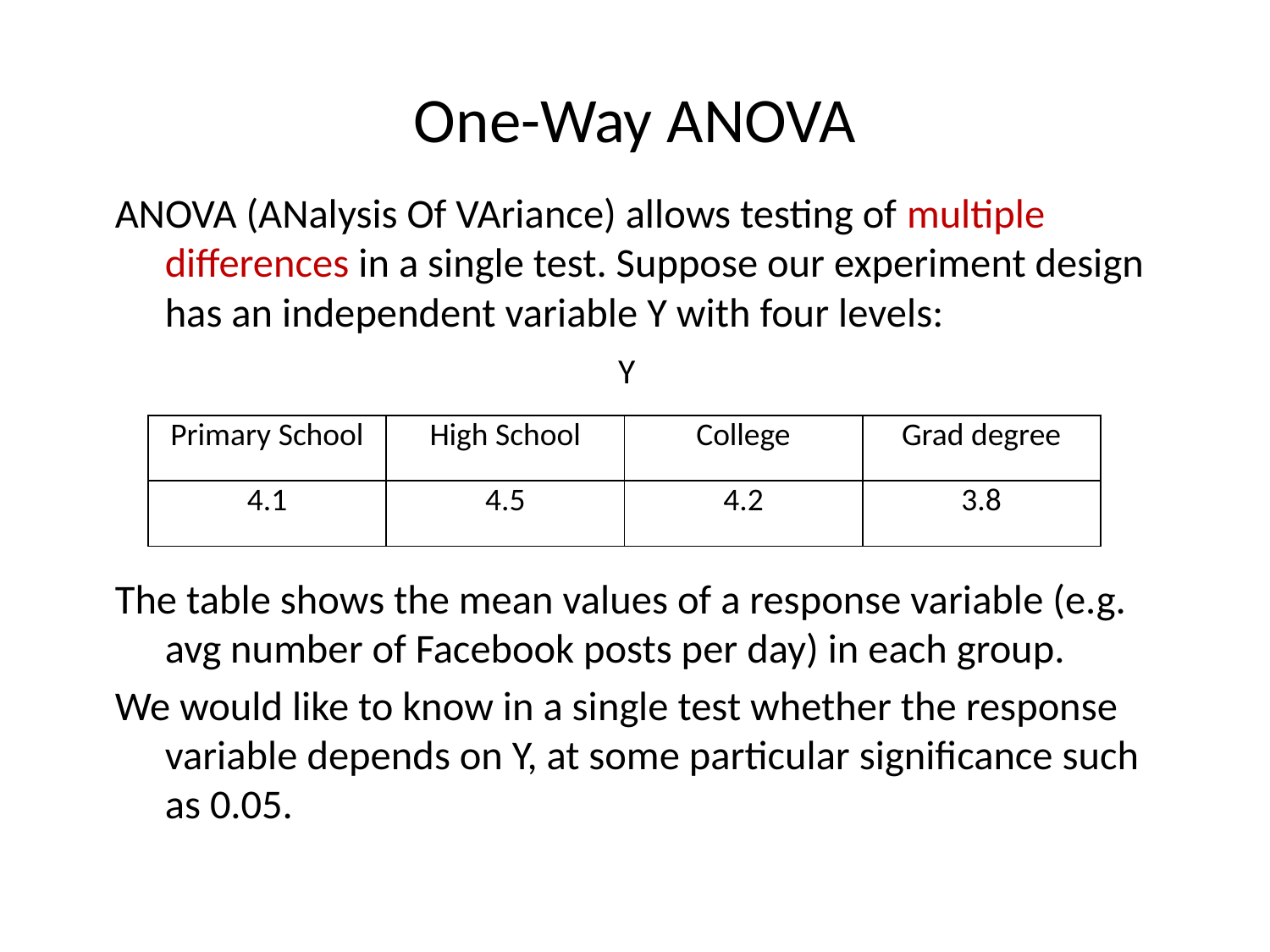

# One-Way ANOVA
ANOVA (ANalysis Of VAriance) allows testing of multiple differences in a single test. Suppose our experiment design has an independent variable Y with four levels:

The table shows the mean values of a response variable (e.g. avg number of Facebook posts per day) in each group.
We would like to know in a single test whether the response variable depends on Y, at some particular significance such as 0.05.

Y
| Primary School | High School | College | Grad degree |
| --- | --- | --- | --- |
| 4.1 | 4.5 | 4.2 | 3.8 |